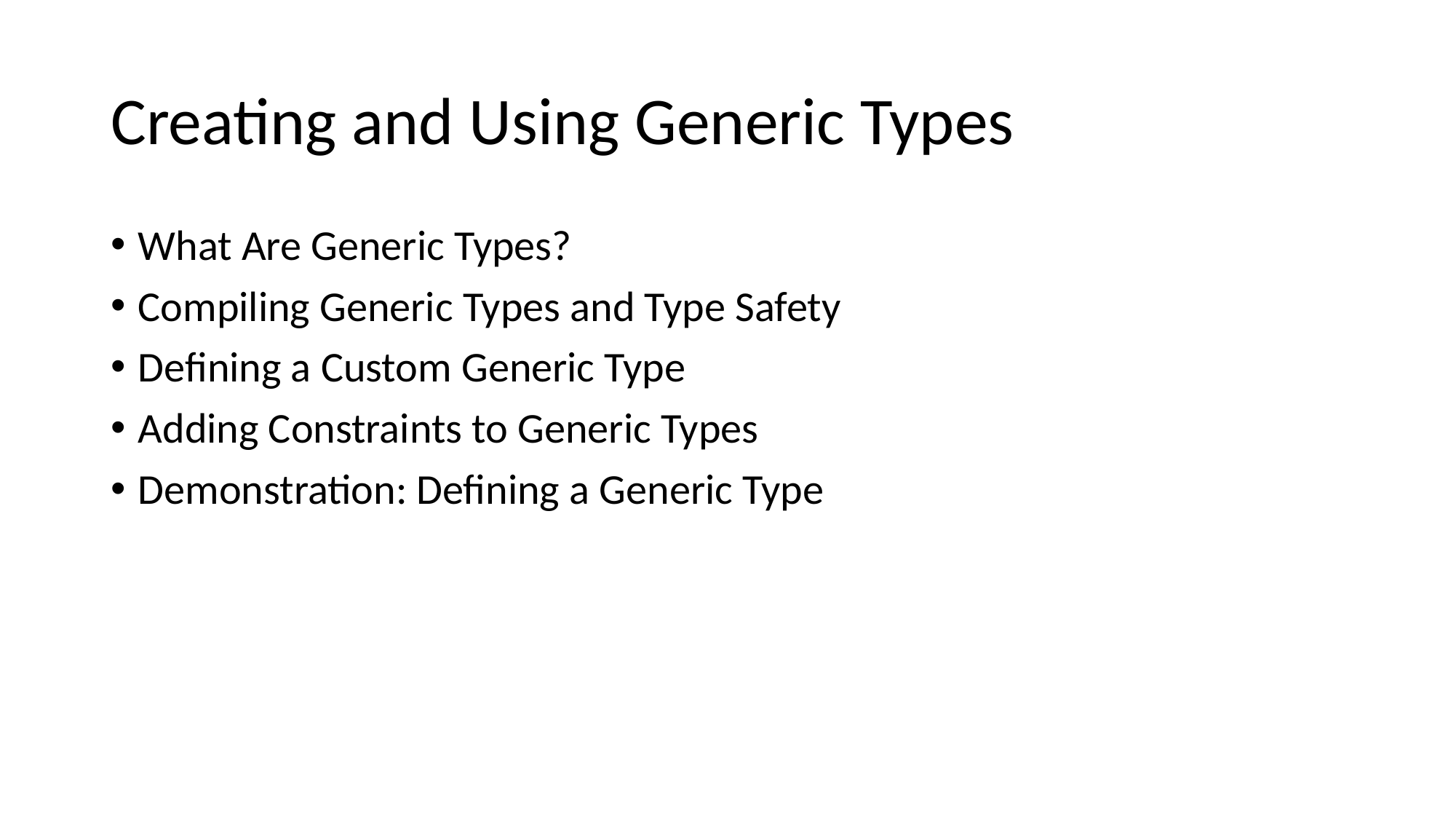

# Creating and Using Generic Types
What Are Generic Types?
Compiling Generic Types and Type Safety
Defining a Custom Generic Type
Adding Constraints to Generic Types
Demonstration: Defining a Generic Type